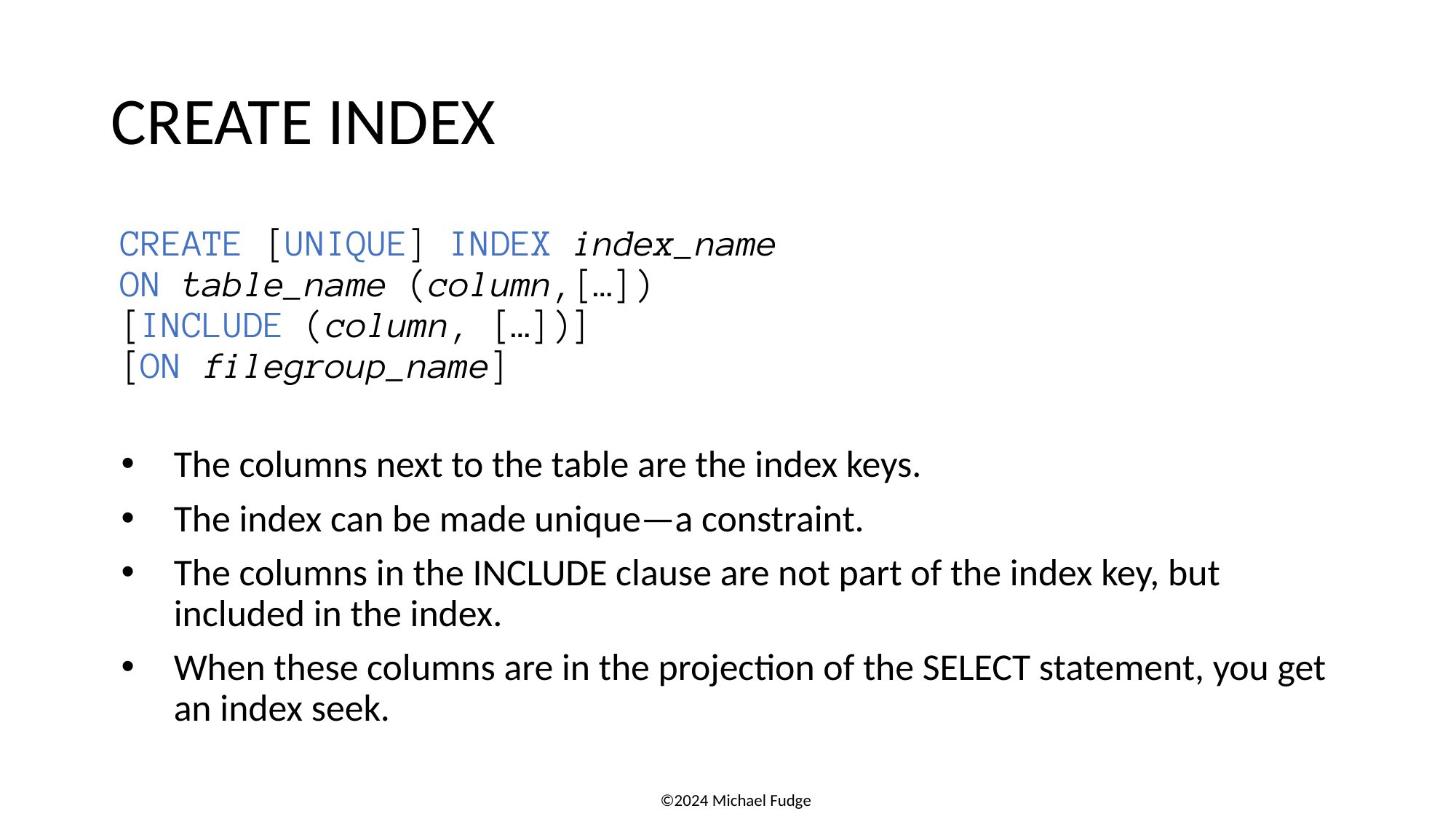

# CREATE INDEX
CREATE [UNIQUE] INDEX index_name
	ON table_name (column,[…])
	[INCLUDE (column, […])]
	[ON filegroup_name]
The columns next to the table are the index keys.
The index can be made unique—a constraint.
The columns in the INCLUDE clause are not part of the index key, but included in the index.
When these columns are in the projection of the SELECT statement, you get an index seek.